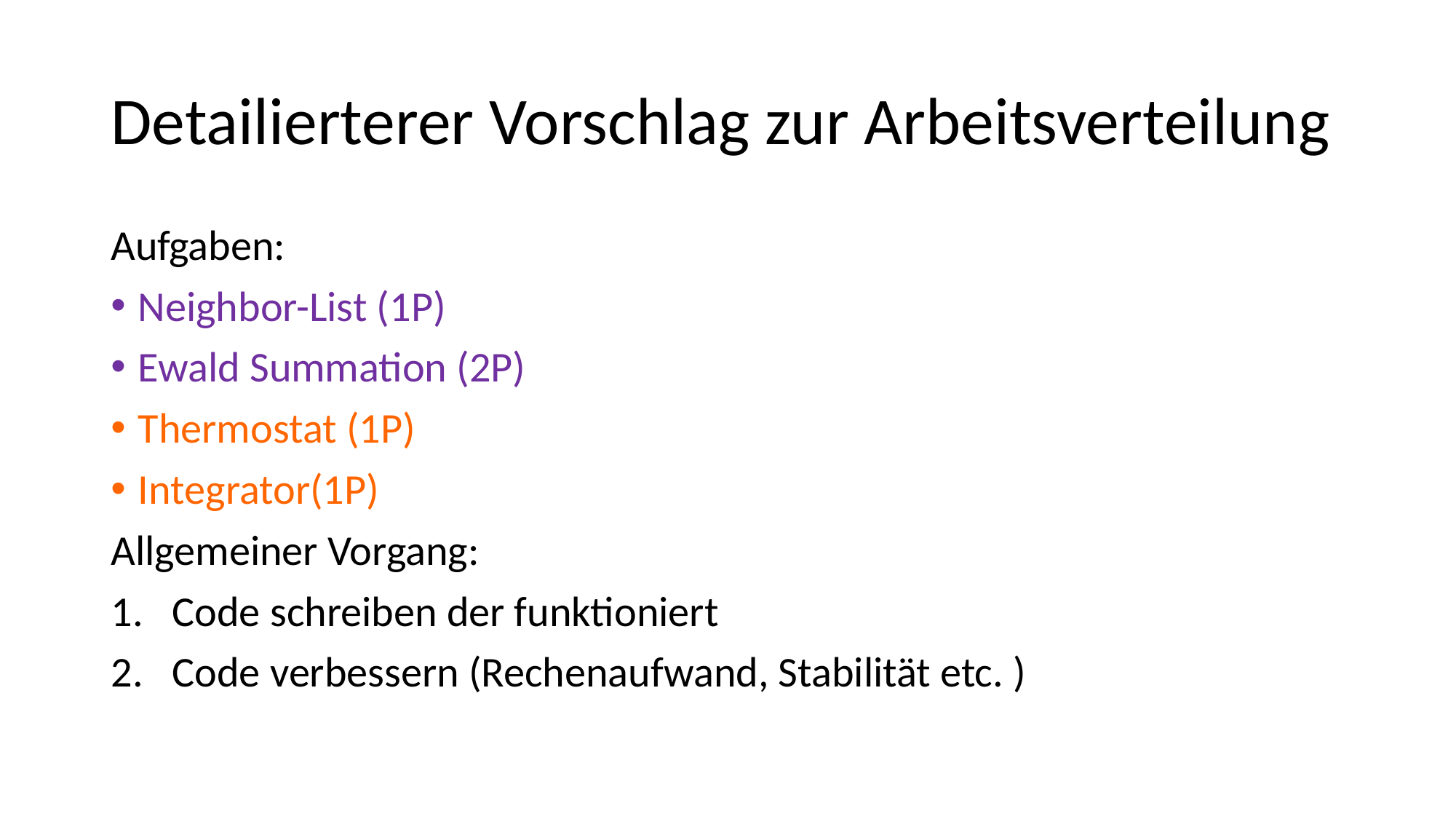

# Detailierterer Vorschlag zur Arbeitsverteilung
Aufgaben:
Neighbor-List (1P)
Ewald Summation (2P)
Thermostat (1P)
Integrator(1P)
Allgemeiner Vorgang:
Code schreiben der funktioniert
Code verbessern (Rechenaufwand, Stabilität etc. )